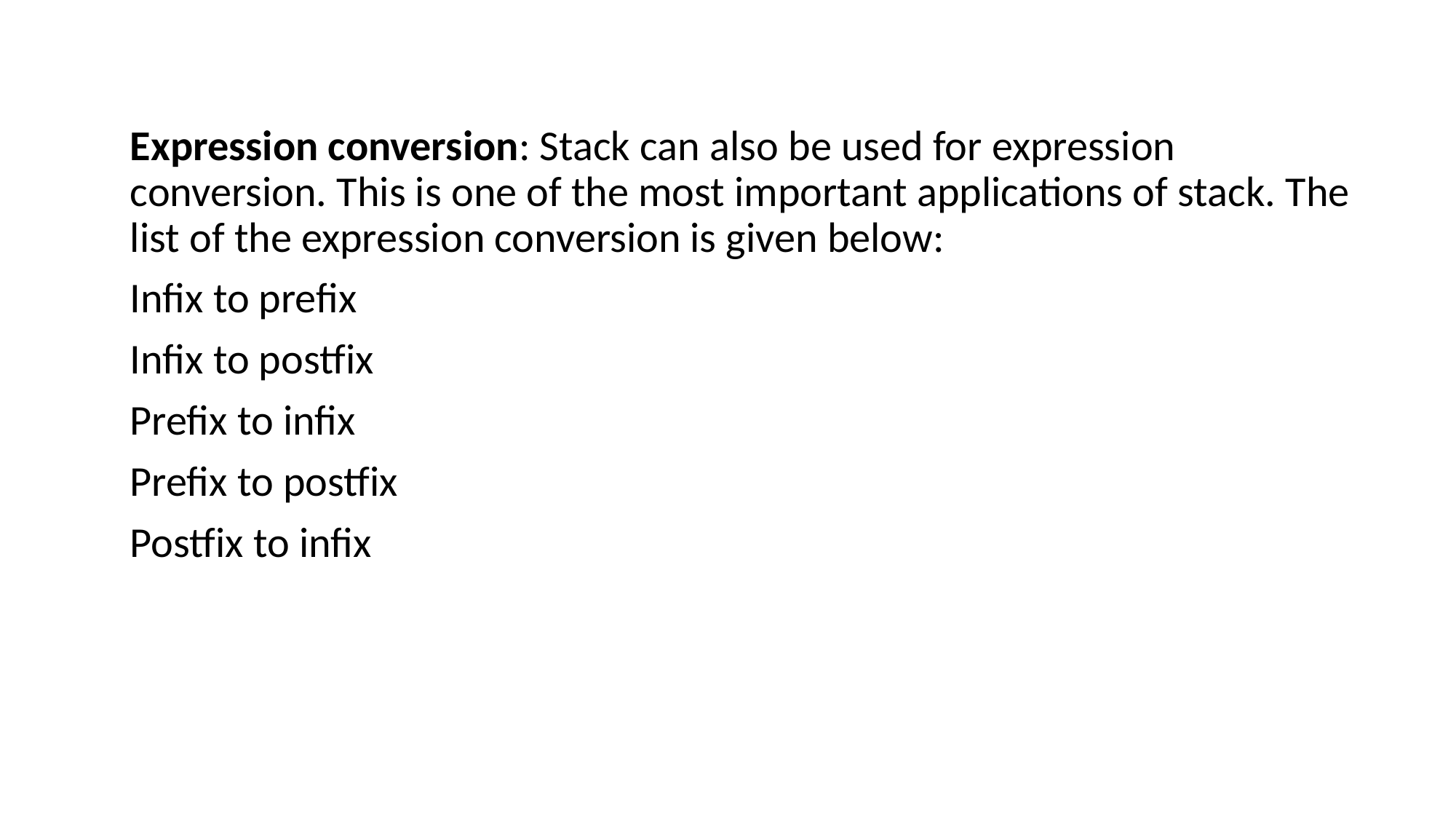

Expression conversion: Stack can also be used for expression conversion. This is one of the most important applications of stack. The list of the expression conversion is given below:
Infix to prefix
Infix to postfix
Prefix to infix
Prefix to postfix
Postfix to infix